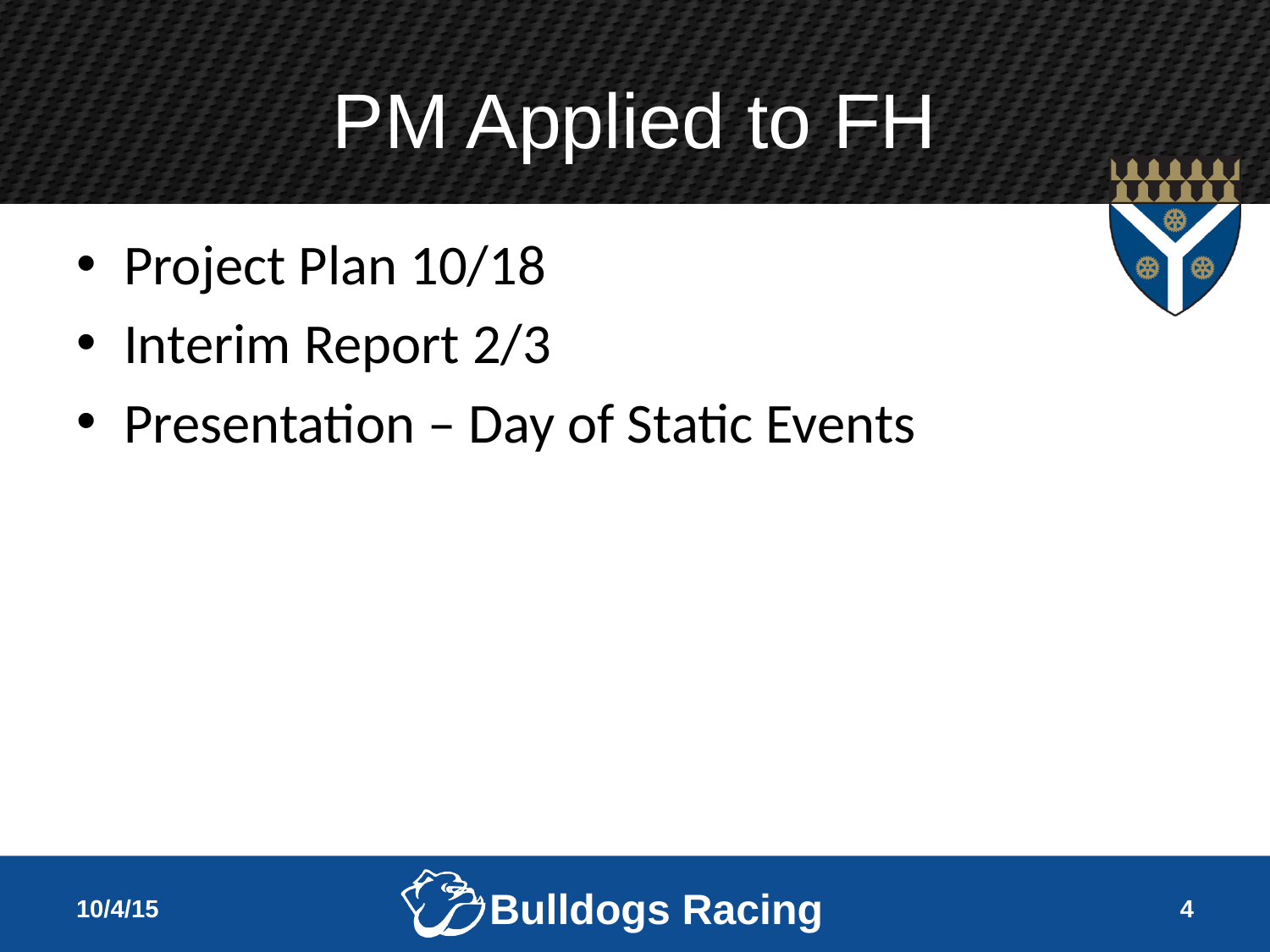

# PM Applied to FH
Project Plan 10/18
Interim Report 2/3
Presentation – Day of Static Events
10/4/15
Bulldogs Racing
4